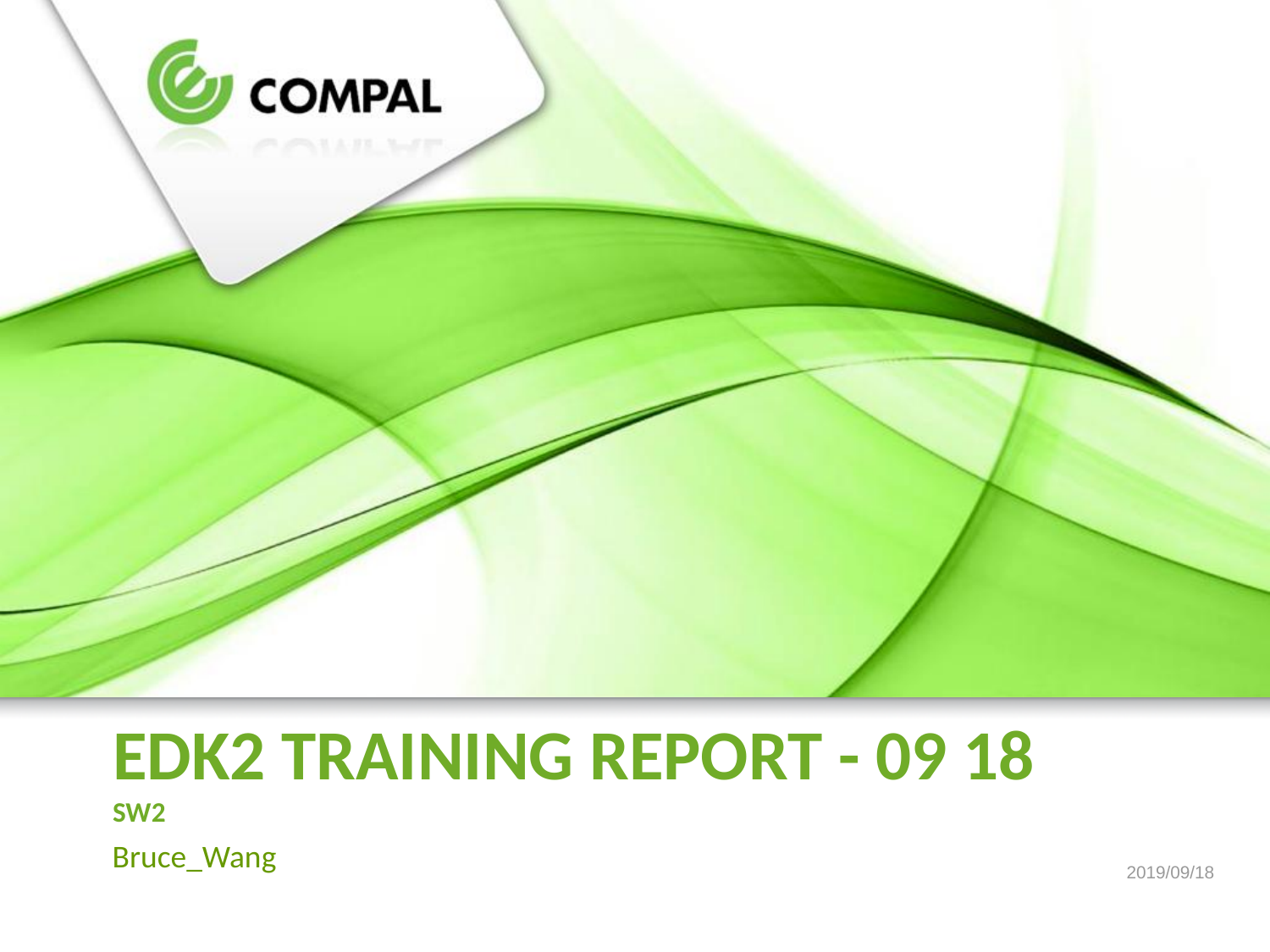

EDK2 Training report - 09 18
SW2

Bruce_Wang

2019/09/18